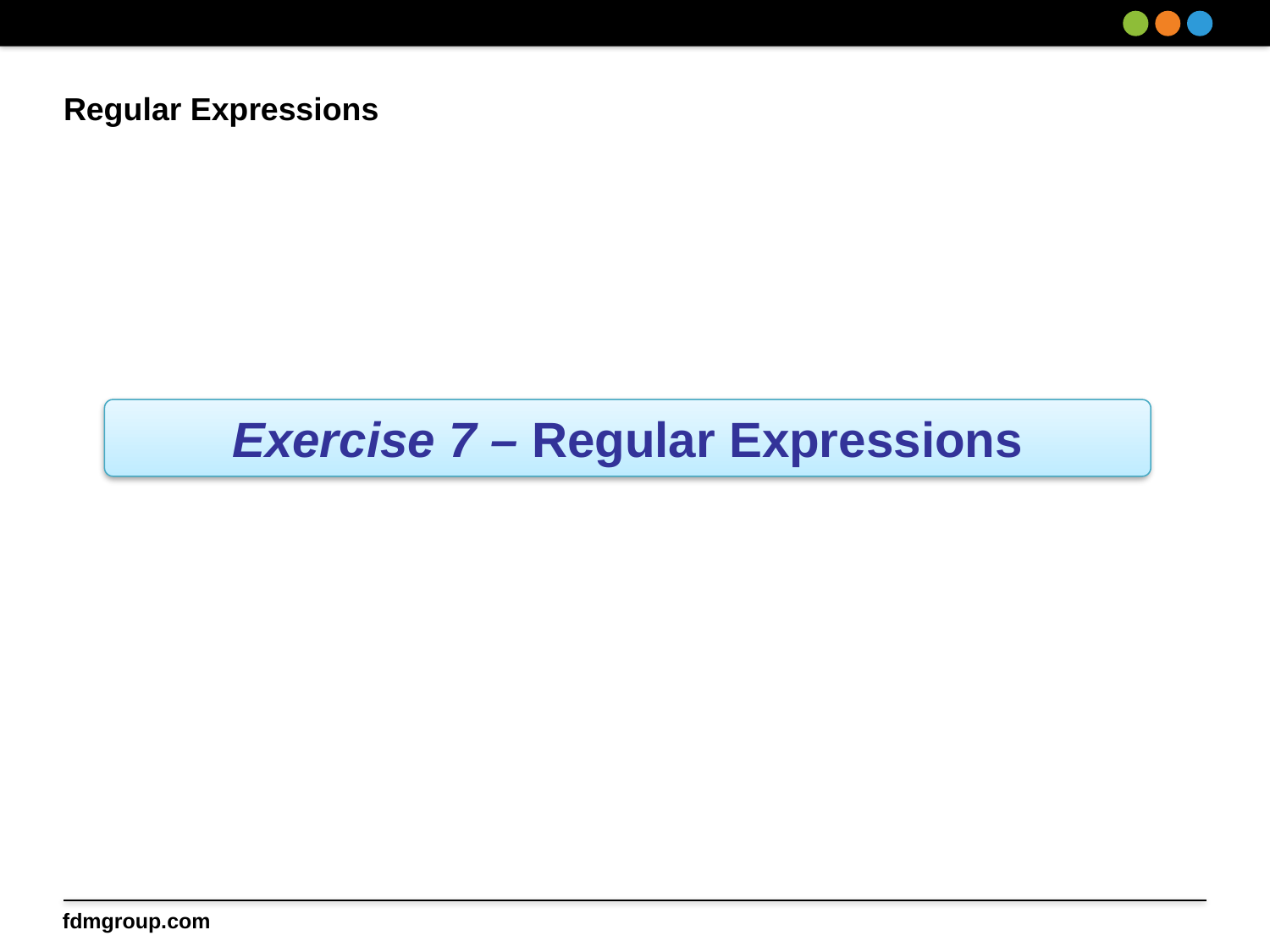

# Regular Expressions

Exercise 7 – Regular Expressions